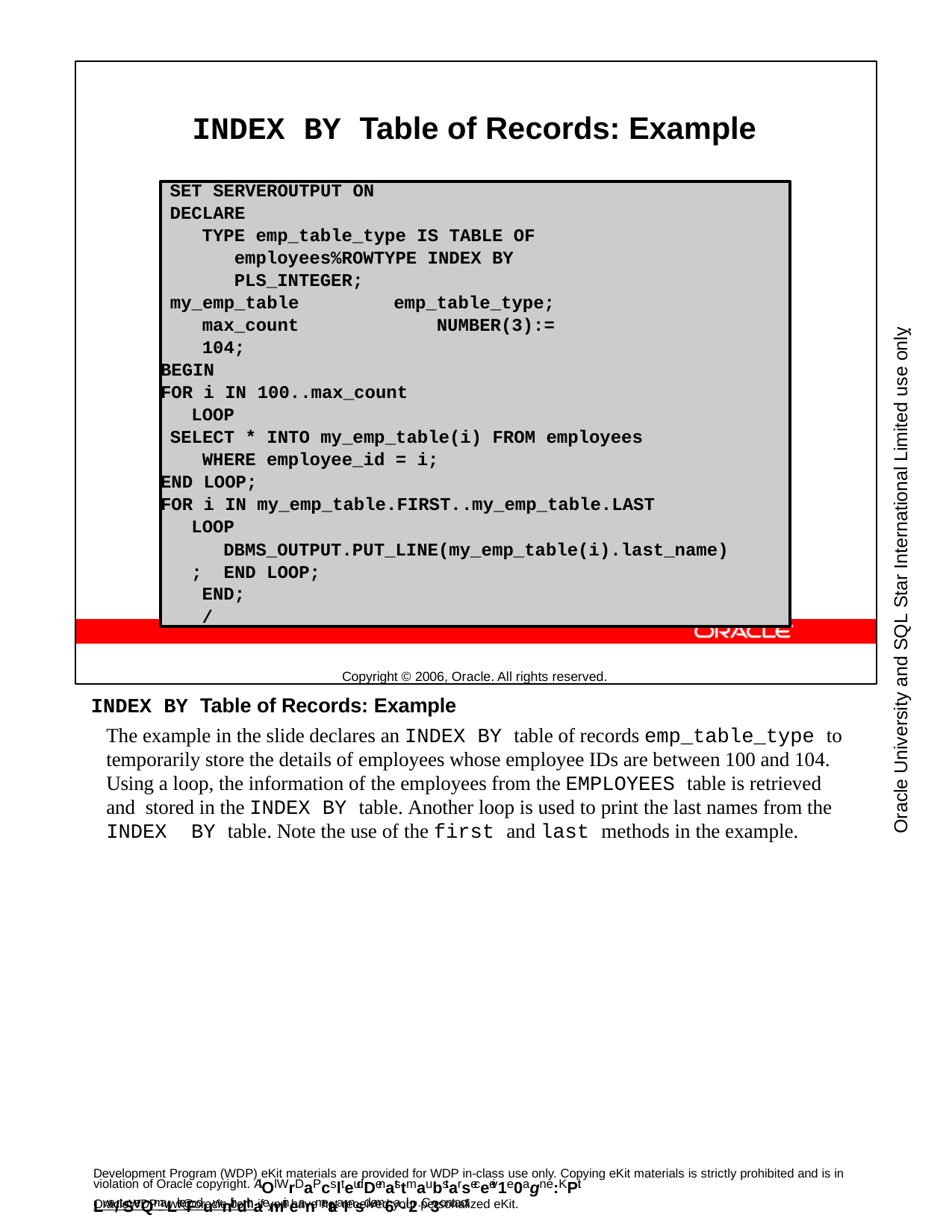

INDEX BY Table of Records: Example

Copyright © 2006, Oracle. All rights reserved.
SET SERVEROUTPUT ON
DECLARE
TYPE emp_table_type IS TABLE OF  employees%ROWTYPE INDEX BY PLS_INTEGER;
my_emp_table	emp_table_type;  max_count		NUMBER(3):= 104;
BEGIN
FOR i IN 100..max_count  LOOP
SELECT * INTO my_emp_table(i) FROM employees  WHERE employee_id = i;
END LOOP;
FOR i IN my_emp_table.FIRST..my_emp_table.LAST  LOOP
DBMS_OUTPUT.PUT_LINE(my_emp_table(i).last_name);  END LOOP;
END;
/
Oracle University and SQL Star International Limited use onlyฺ

INDEX BY Table of Records: Example
The example in the slide declares an INDEX BY table of records emp_table_type to  temporarily store the details of employees whose employee IDs are between 100 and 104.  Using a loop, the information of the employees from the EMPLOYEES table is retrieved and  stored in the INDEX BY table. Another loop is used to print the last names from the INDEX  BY table. Note the use of the first and last methods in the example.
Development Program (WDP) eKit materials are provided for WDP in-class use only. Copying eKit materials is strictly prohibited and is in
violation of Oracle copyright. AlOl WrDaPcslteudDenatstmaubstarseceeiv1e0agn e:KPit Lwa/tSerQmaLrkeFduwnithdthaemir neanmetaalnsd em6a-il2. C3ontact
OracleWDP_ww@oracle.com if you have not received your personalized eKit.